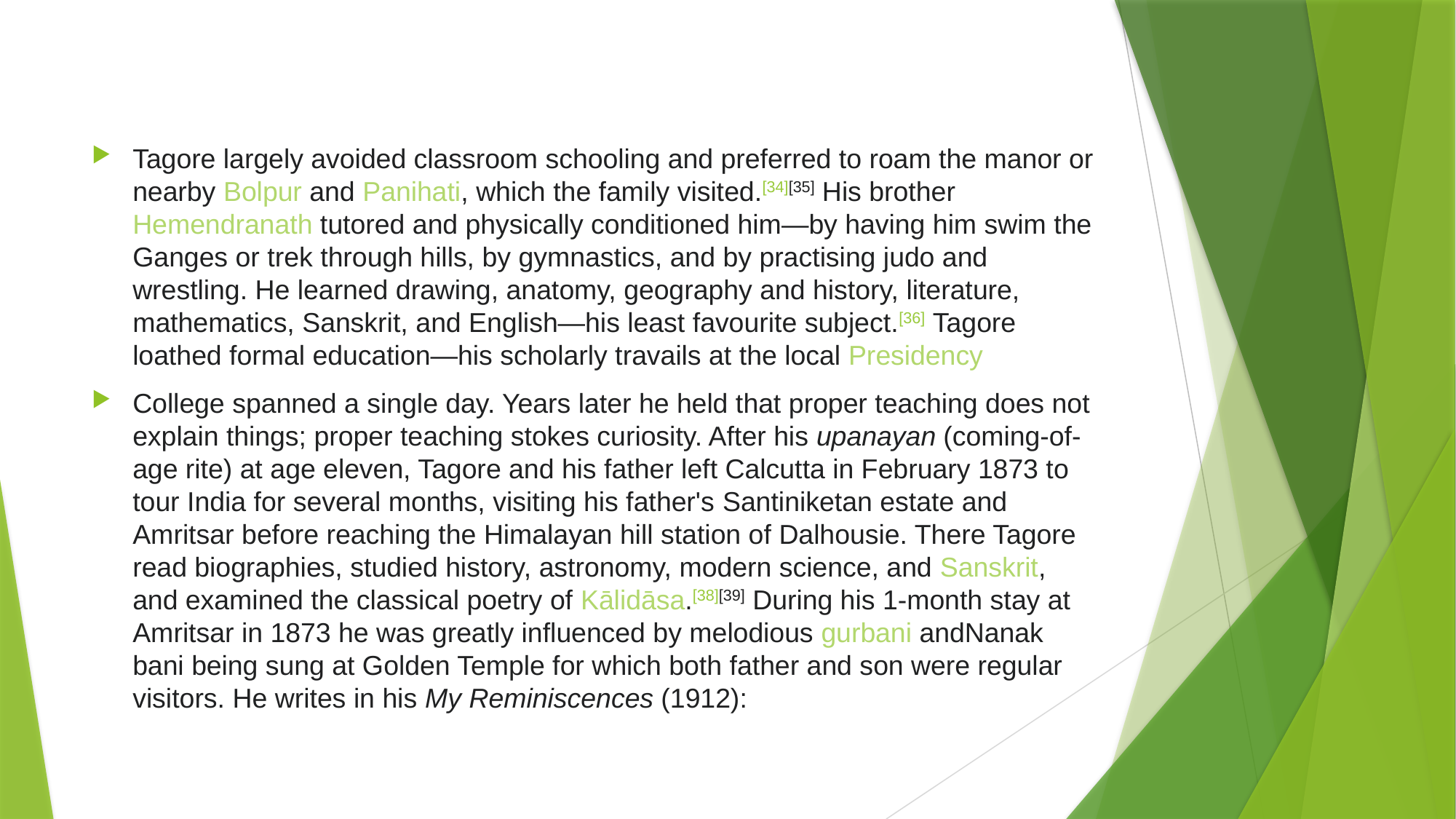

#
Tagore largely avoided classroom schooling and preferred to roam the manor or nearby Bolpur and Panihati, which the family visited.[34][35] His brother Hemendranath tutored and physically conditioned him—by having him swim the Ganges or trek through hills, by gymnastics, and by practising judo and wrestling. He learned drawing, anatomy, geography and history, literature, mathematics, Sanskrit, and English—his least favourite subject.[36] Tagore loathed formal education—his scholarly travails at the local Presidency
College spanned a single day. Years later he held that proper teaching does not explain things; proper teaching stokes curiosity. After his upanayan (coming-of-age rite) at age eleven, Tagore and his father left Calcutta in February 1873 to tour India for several months, visiting his father's Santiniketan estate and Amritsar before reaching the Himalayan hill station of Dalhousie. There Tagore read biographies, studied history, astronomy, modern science, and Sanskrit, and examined the classical poetry of Kālidāsa.[38][39] During his 1-month stay at Amritsar in 1873 he was greatly influenced by melodious gurbani andNanak bani being sung at Golden Temple for which both father and son were regular visitors. He writes in his My Reminiscences (1912):